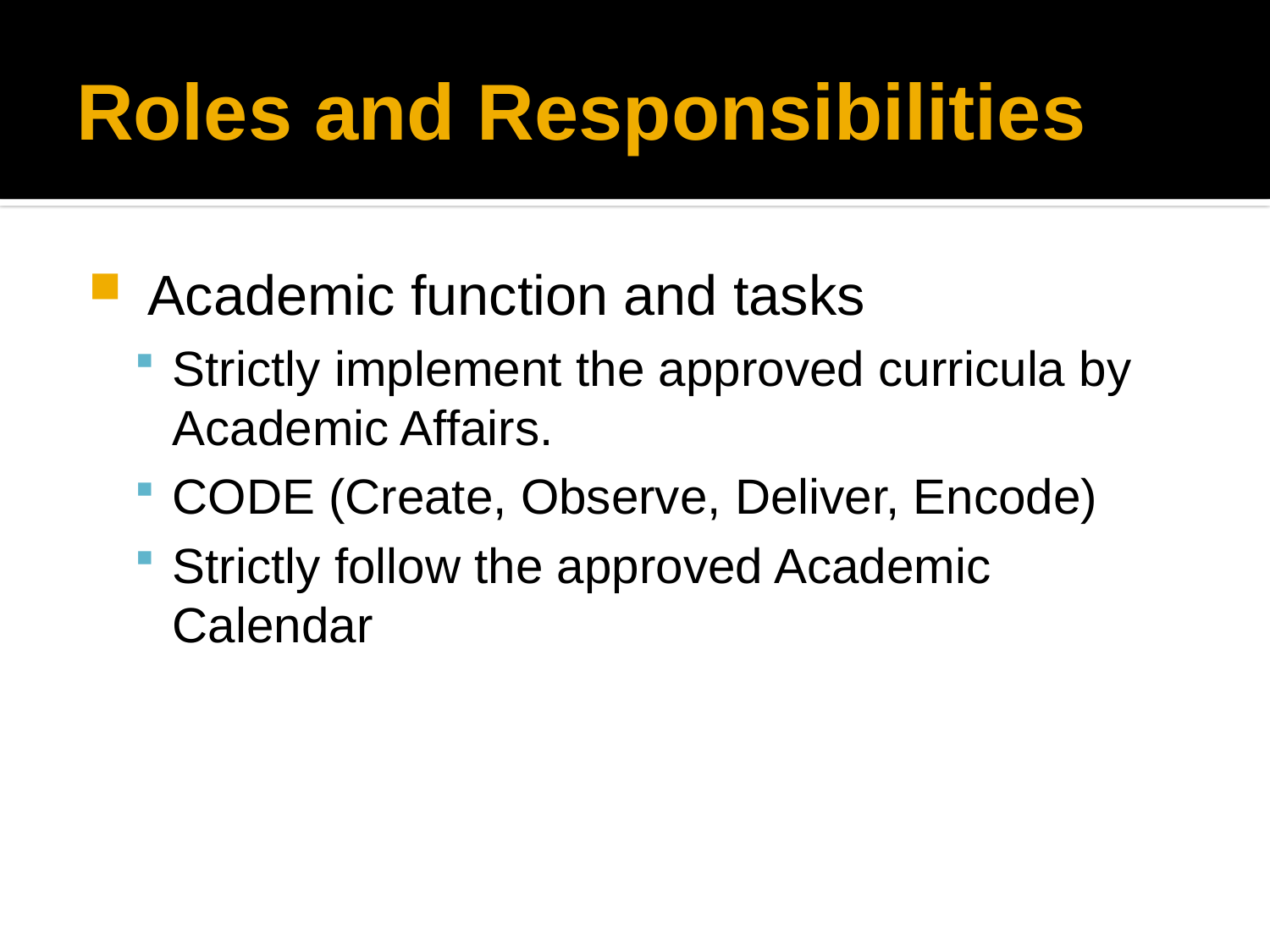

# Roles and Responsibilities
 Academic function and tasks
Strictly implement the approved curricula by Academic Affairs.
CODE (Create, Observe, Deliver, Encode)
Strictly follow the approved Academic Calendar